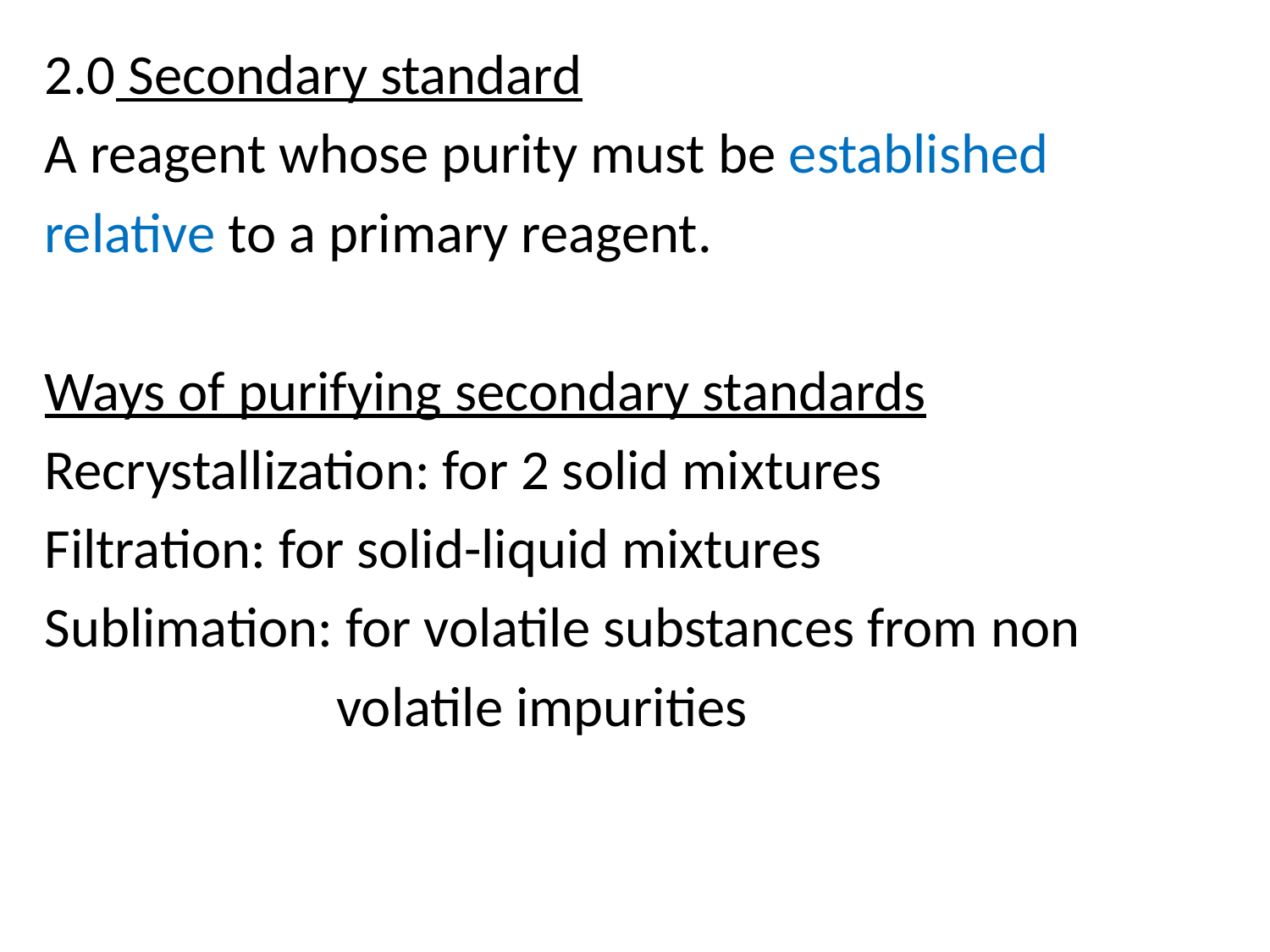

2.0 Secondary standard
A reagent whose purity must be established
relative to a primary reagent.

Ways of purifying secondary standards
Recrystallization: for 2 solid mixtures
Filtration: for solid-liquid mixtures
Sublimation: for volatile substances from non
                       volatile impurities